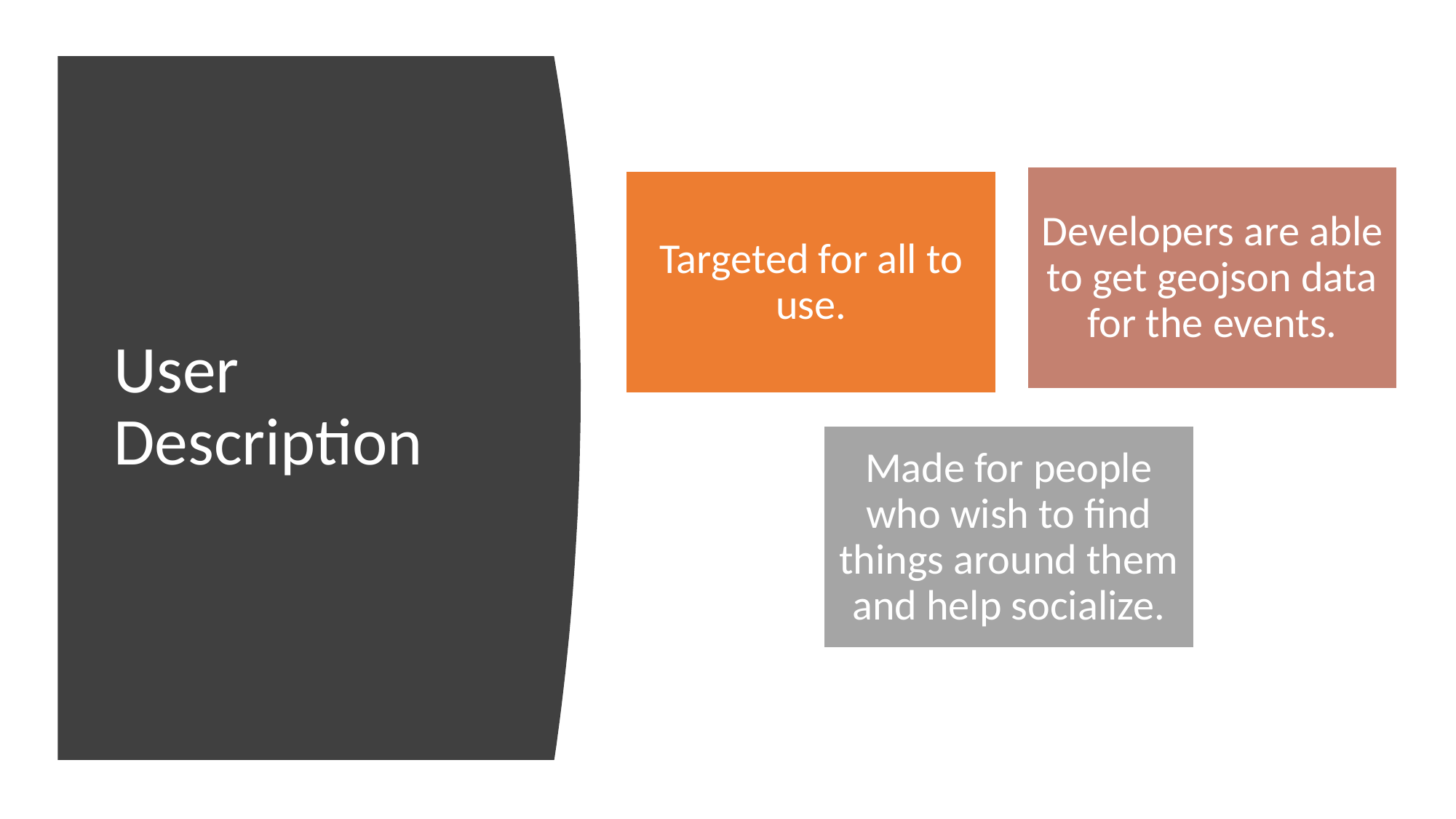

Targeted for all to use.
Developers are able to get geojson data for the events.
Made for people who wish to find things around them and help socialize.

# User Description